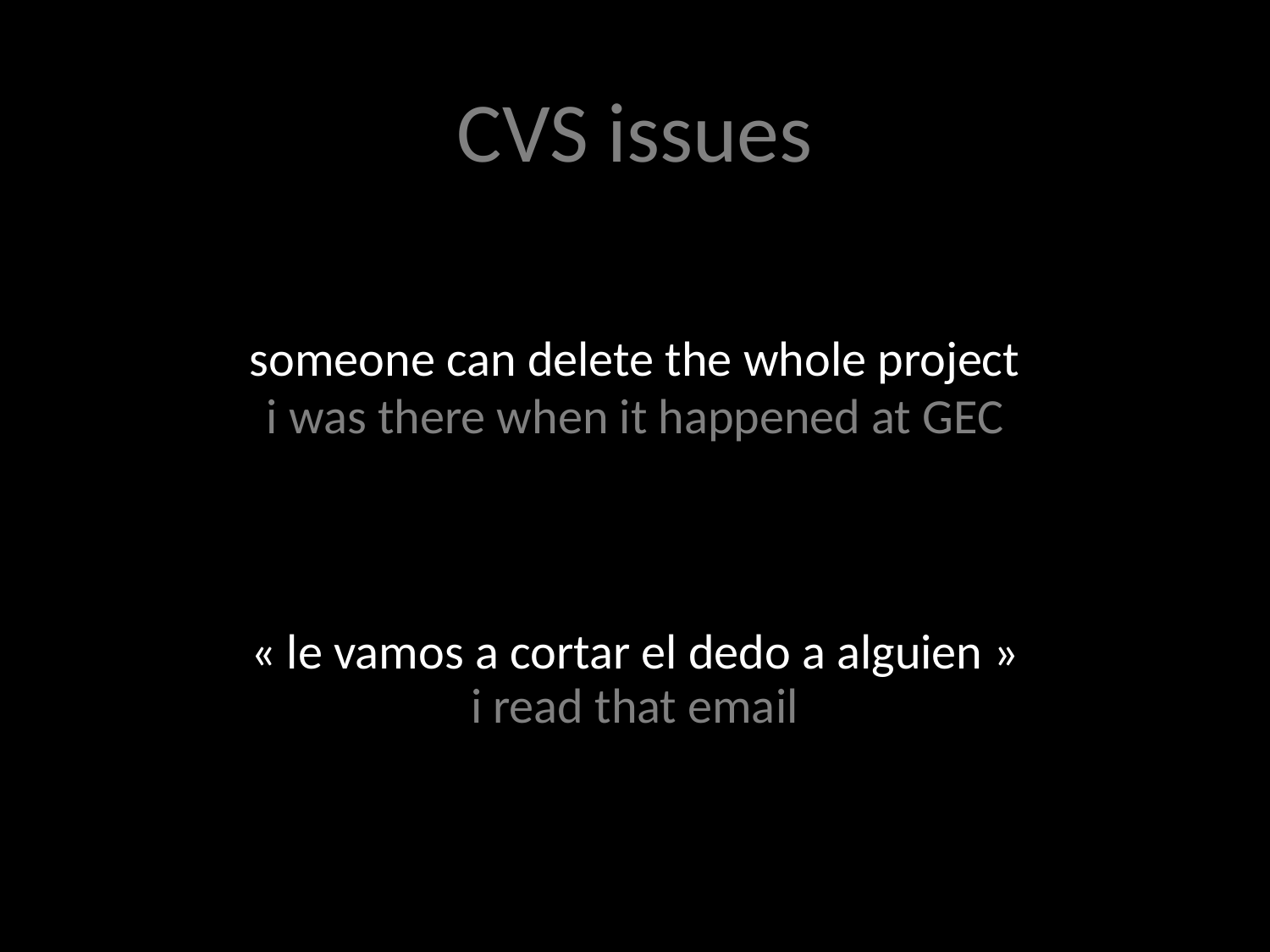

CVS issues
someone can delete the whole project
i was there when it happened at GEC
« le vamos a cortar el dedo a alguien »
i read that email